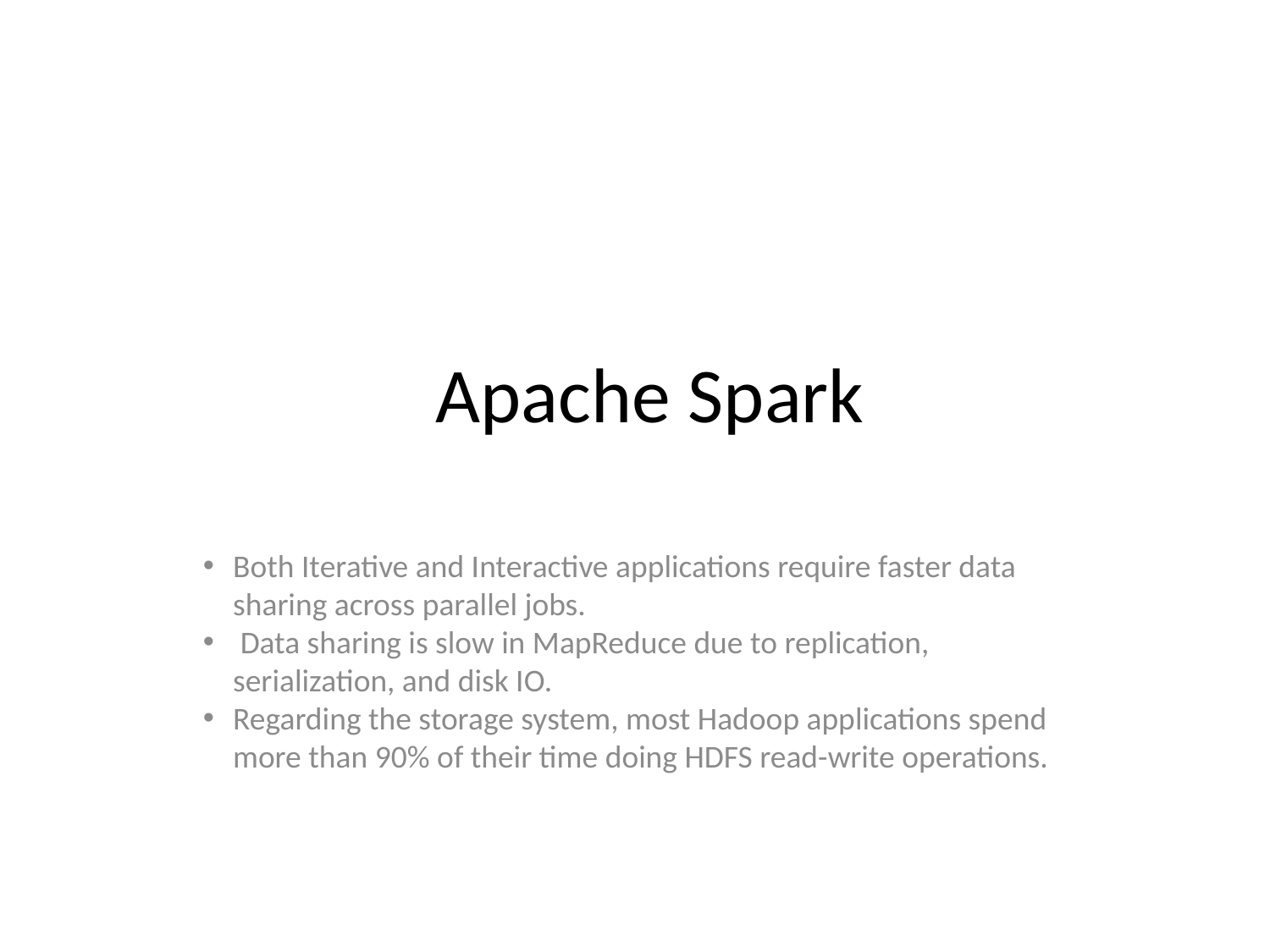

Apache Spark
Both Iterative and Interactive applications require faster data sharing across parallel jobs.
 Data sharing is slow in MapReduce due to replication, serialization, and disk IO.
Regarding the storage system, most Hadoop applications spend more than 90% of their time doing HDFS read-write operations.